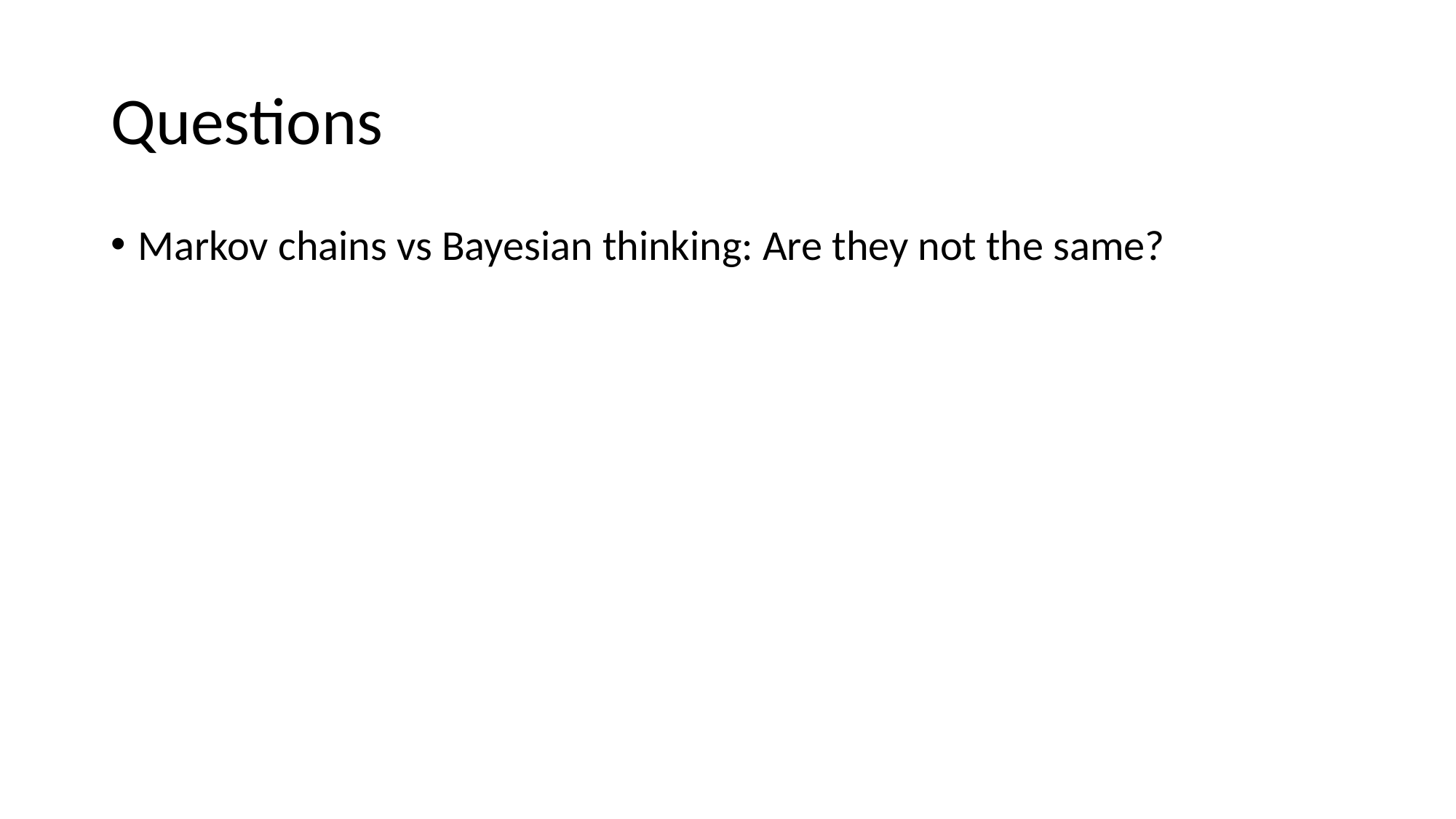

# Questions
Markov chains vs Bayesian thinking: Are they not the same?